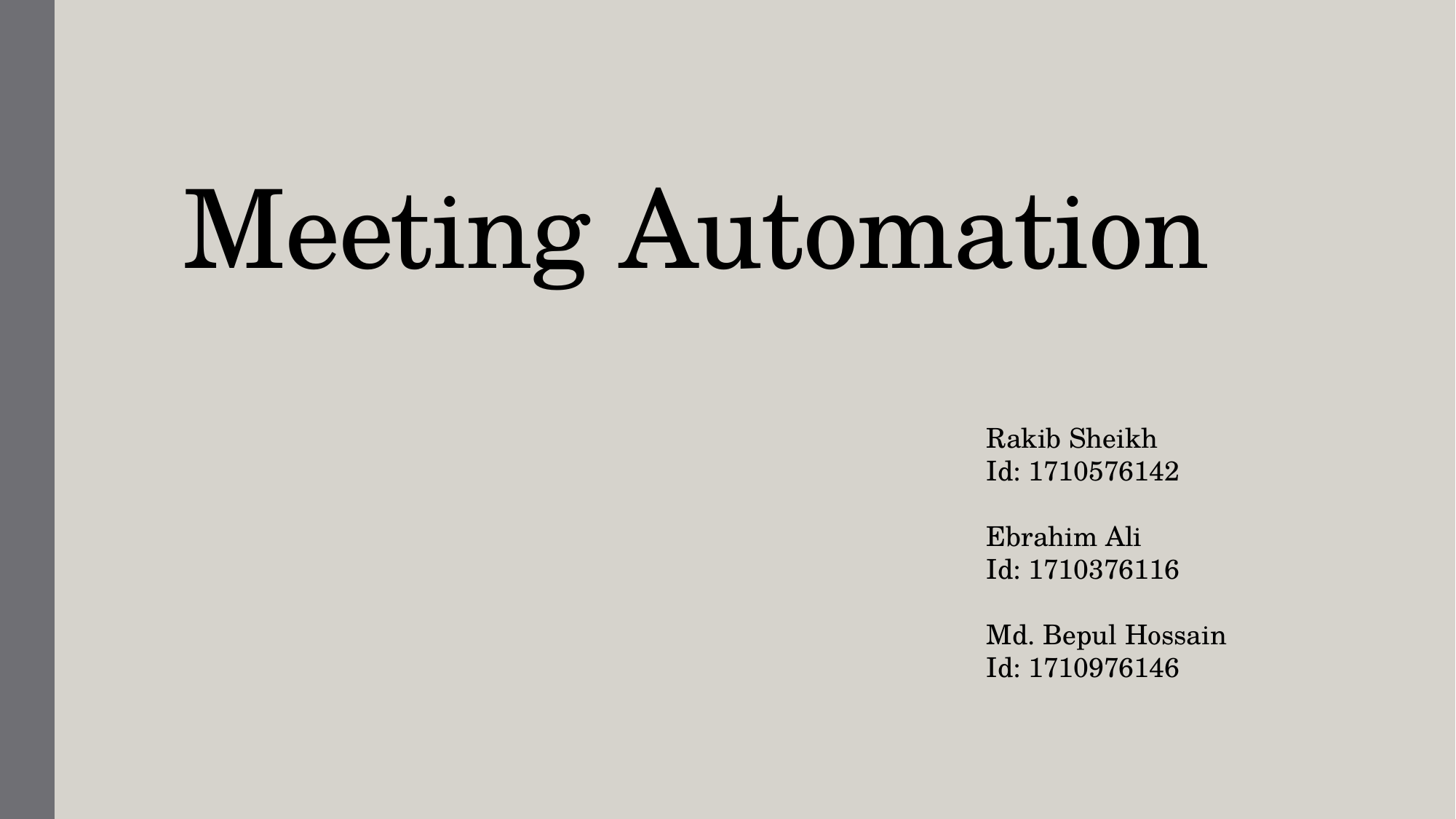

# Meeting Automation
Rakib Sheikh
Id: 1710576142

Ebrahim Ali
Id: 1710376116

Md. Bepul Hossain
Id: 1710976146